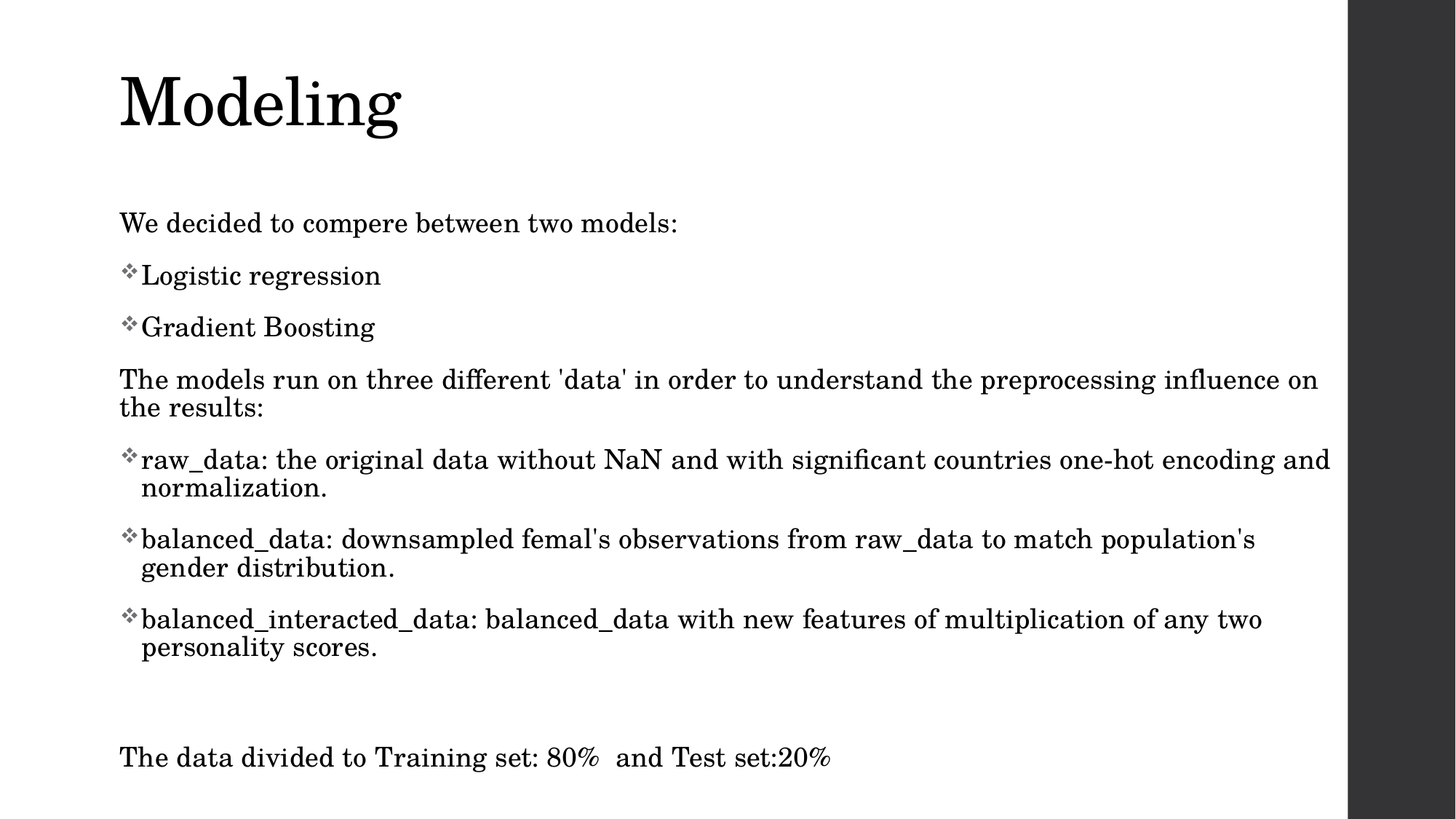

Modeling
We decided to compere between two models:
Logistic regression
Gradient Boosting
The models run on three different 'data' in order to understand the preprocessing influence on the results:
raw_data: the original data without NaN and with significant countries one-hot encoding and normalization.
balanced_data: downsampled femal's observations from raw_data to match population's gender distribution.
balanced_interacted_data: balanced_data with new features of multiplication of any two personality scores.

The data divided to Training set: 80%  and Test set:20%